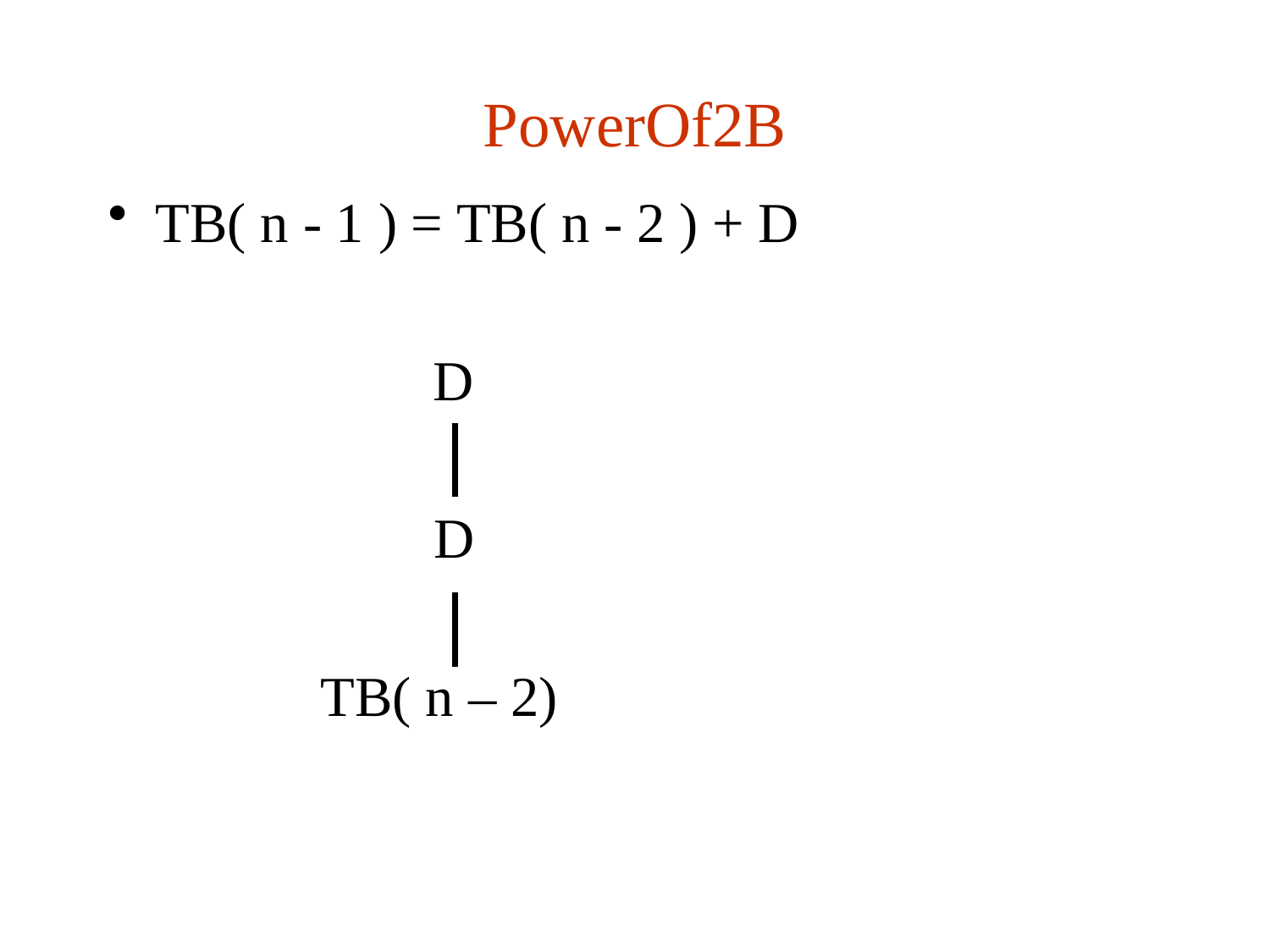

# PowerOf2B
TB( n - 1 ) = TB( n - 2 ) + D

		     D

	              D

               TB( n – 2)